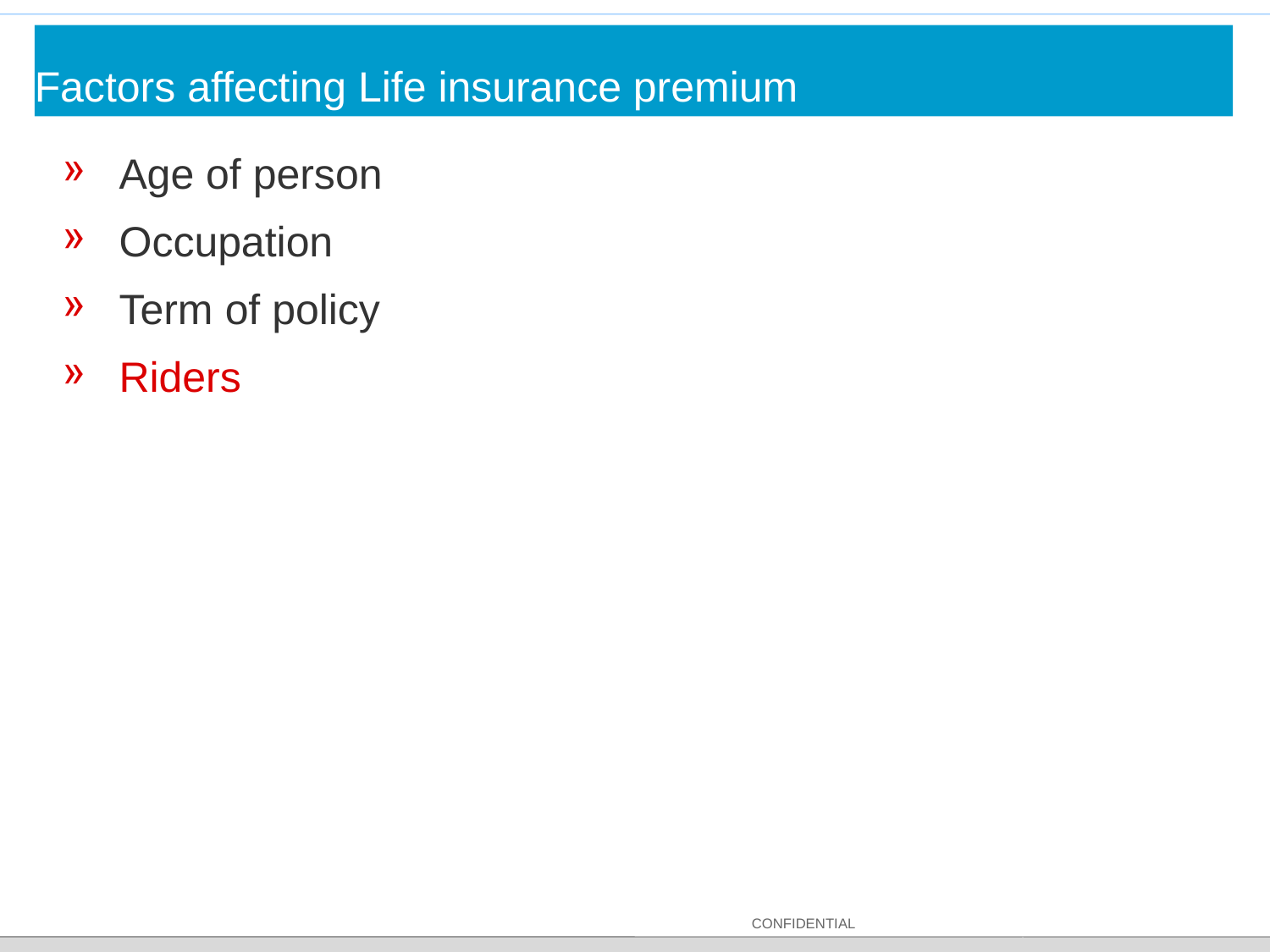

# Factors affecting Life insurance premium
 Age of person
 Occupation
 Term of policy
 Riders
CONFIDENTIAL